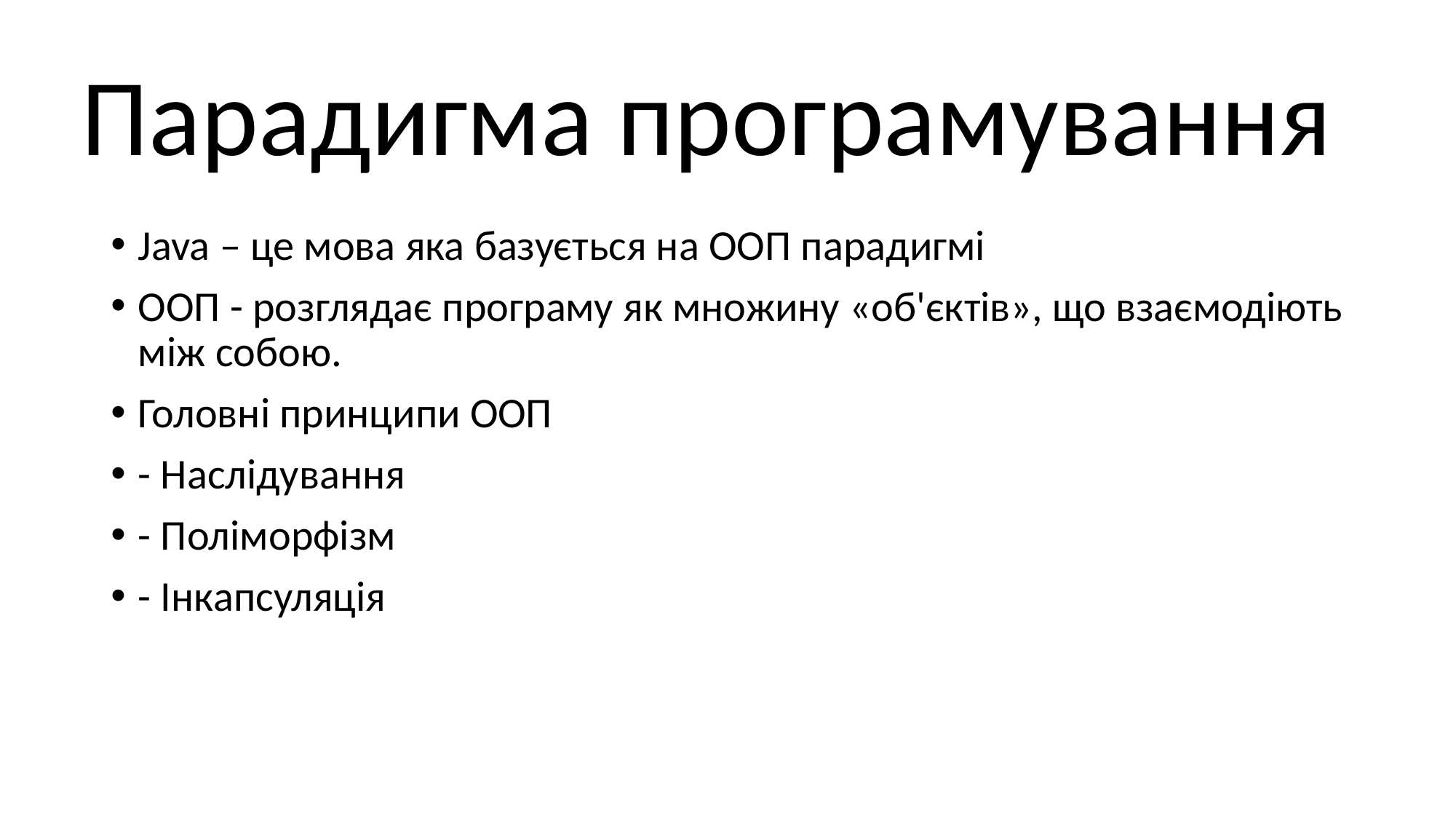

# Парадигма програмування
Java – це мова яка базується на ООП парадигмі
ООП - розглядає програму як множину «об'єктів», що взаємодіють між собою.
Головні принципи ООП
- Наслідування
- Поліморфізм
- Інкапсуляція